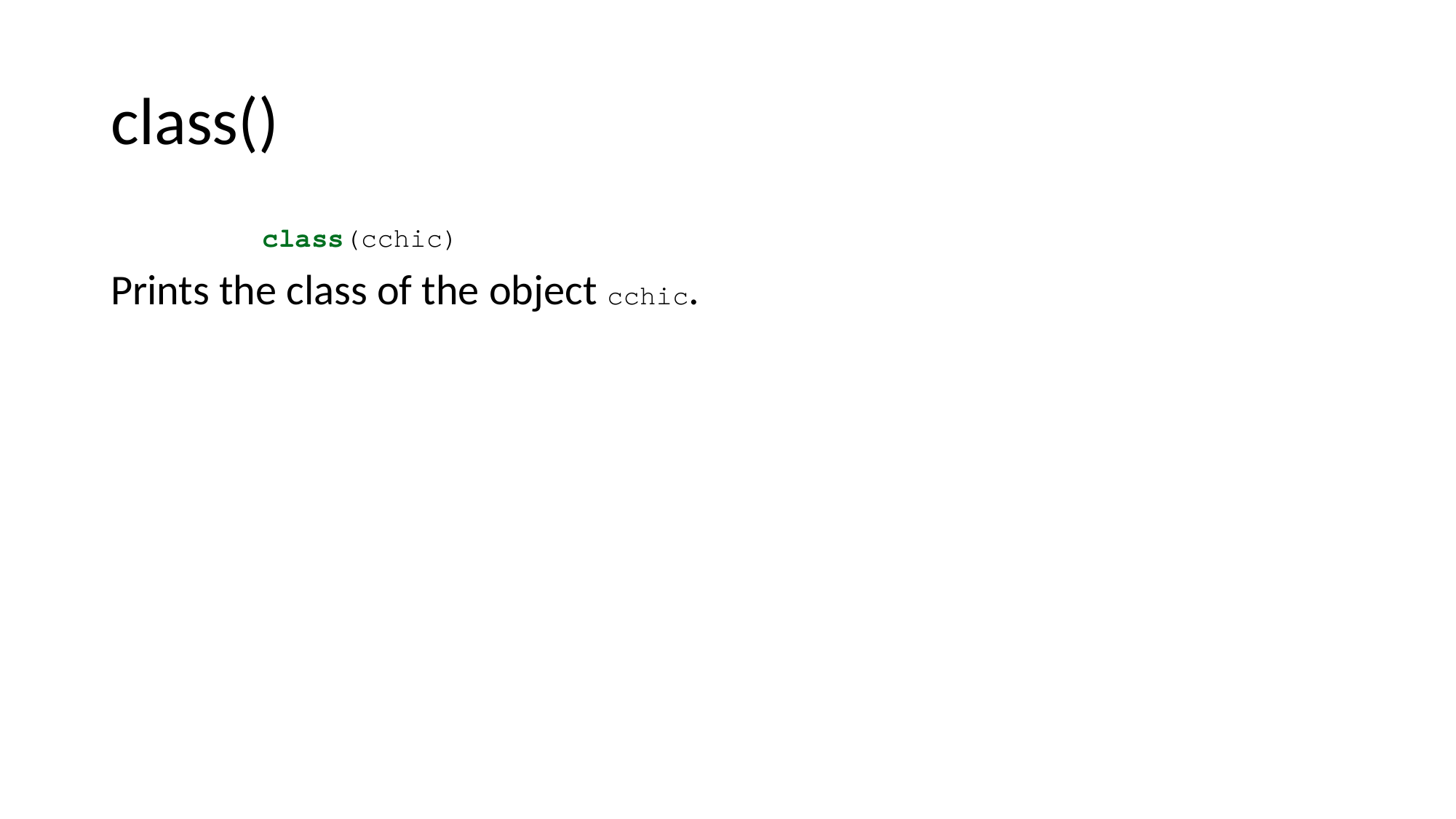

# class()
class(cchic)
Prints the class of the object cchic.